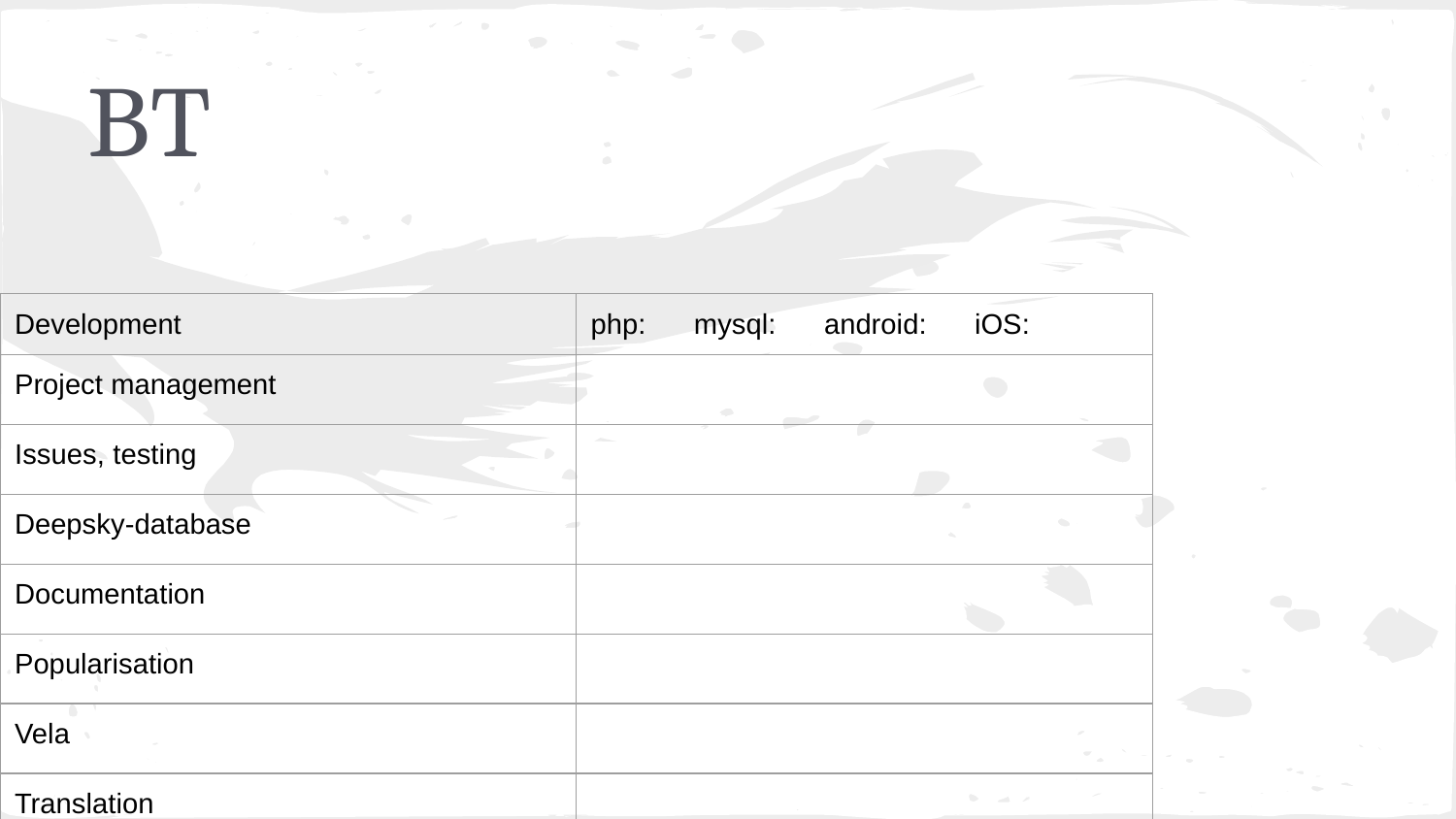

# BT

| Development | php: mysql: android: iOS: |
| --- | --- |
| Project management |  |
| Issues, testing |  |
| Deepsky-database |  |
| Documentation |  |
| Popularisation |  |
| Vela |  |
| Translation |  |